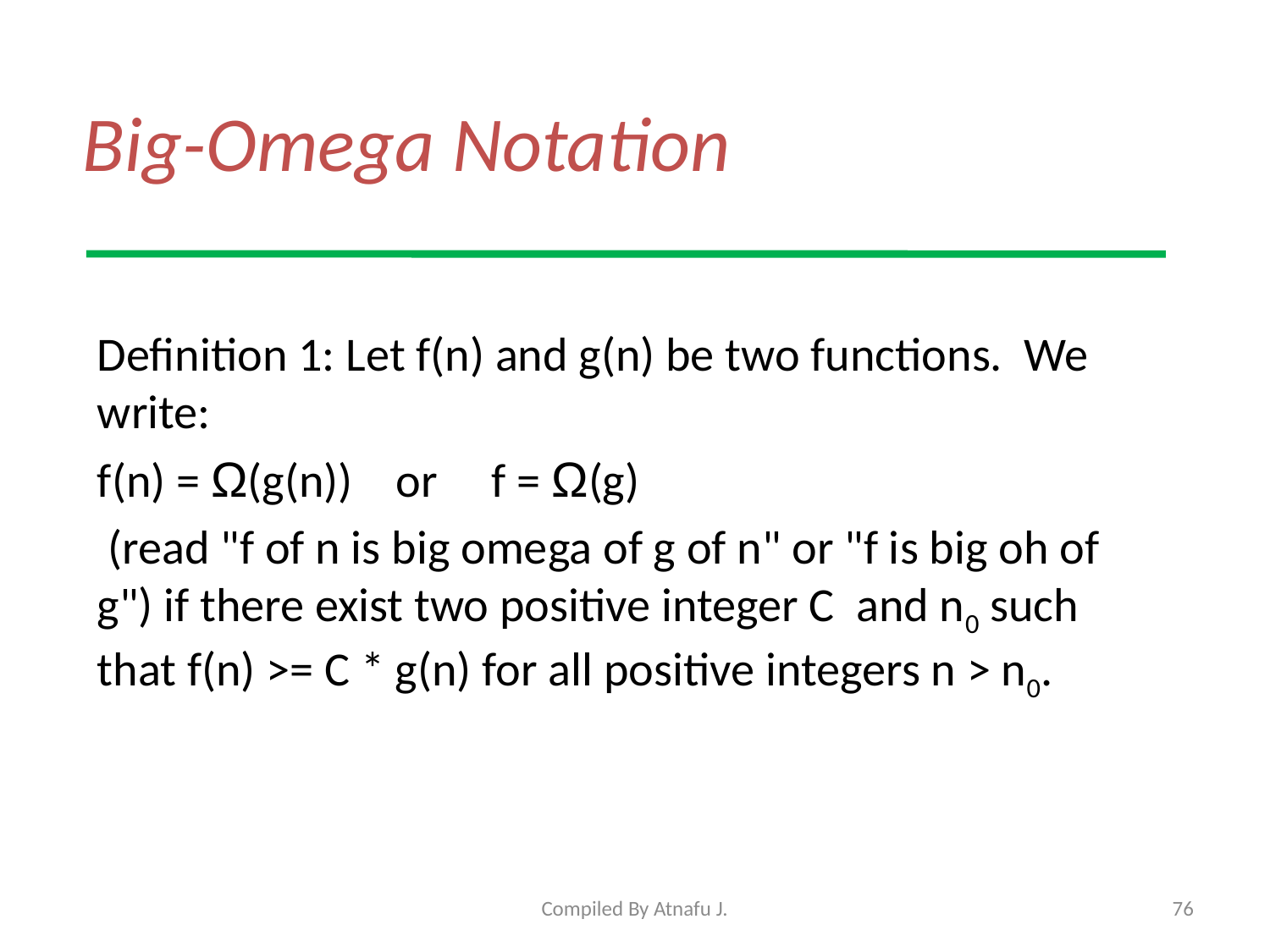

# Big-Omega Notation
Definition 1: Let f(n) and g(n) be two functions.  We write:
f(n) = Ω(g(n))    or     f = Ω(g)
 (read "f of n is big omega of g of n" or "f is big oh of g") if there exist two positive integer C  and n0 such that f(n) >= C * g(n) for all positive integers n > n0.

Compiled By Atnafu J.
76